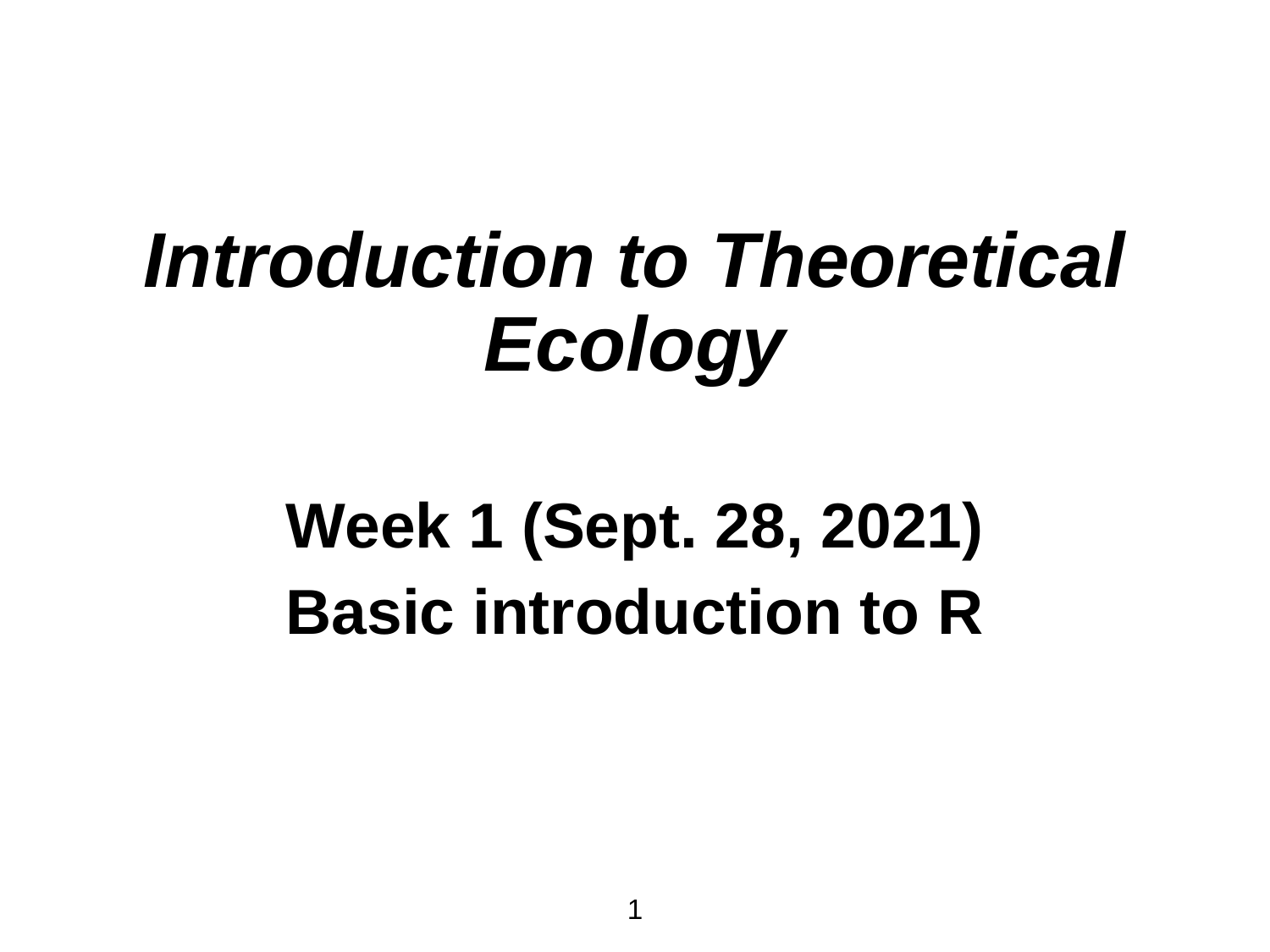

# Introduction to Theoretical Ecology
Week 1 (Sept. 28, 2021)
Basic introduction to R
1